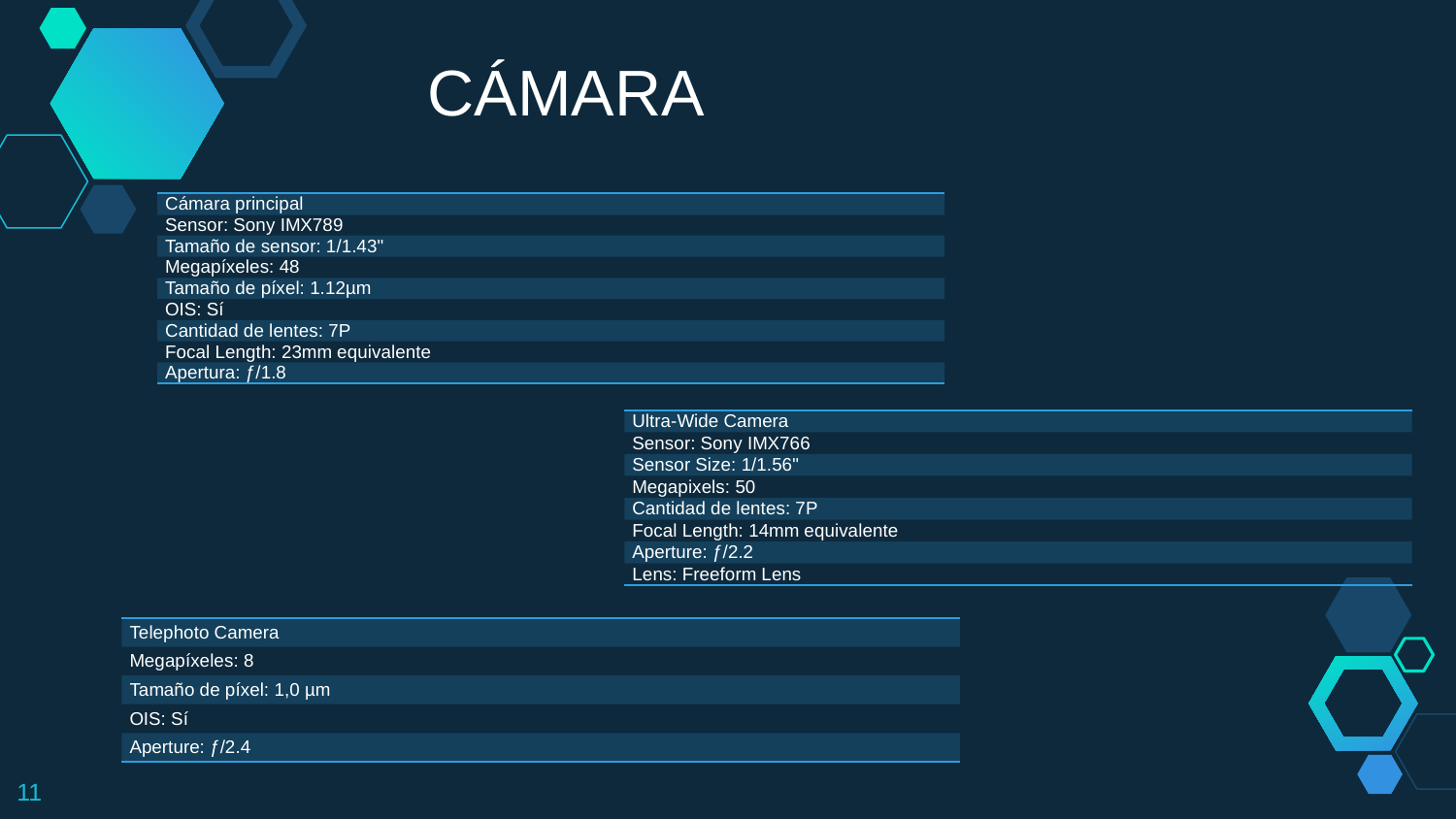

CÁMARA
| Cámara principal |
| --- |
| Sensor: Sony IMX789 |
| Tamaño de sensor: 1/1.43" |
| Megapíxeles: 48 |
| Tamaño de píxel: 1.12µm |
| OIS: Sí |
| Cantidad de lentes: 7P |
| Focal Length: 23mm equivalente |
| Apertura: ƒ/1.8 |
| Ultra-Wide Camera |
| --- |
| Sensor: Sony IMX766 |
| Sensor Size: 1/1.56" |
| Megapixels: 50 |
| Cantidad de lentes: 7P |
| Focal Length: 14mm equivalente |
| Aperture: ƒ/2.2 |
| Lens: Freeform Lens |
| Telephoto Camera |
| --- |
| Megapíxeles: 8 |
| Tamaño de píxel: 1,0 µm |
| OIS: Sí |
| Aperture: ƒ/2.4 |
11